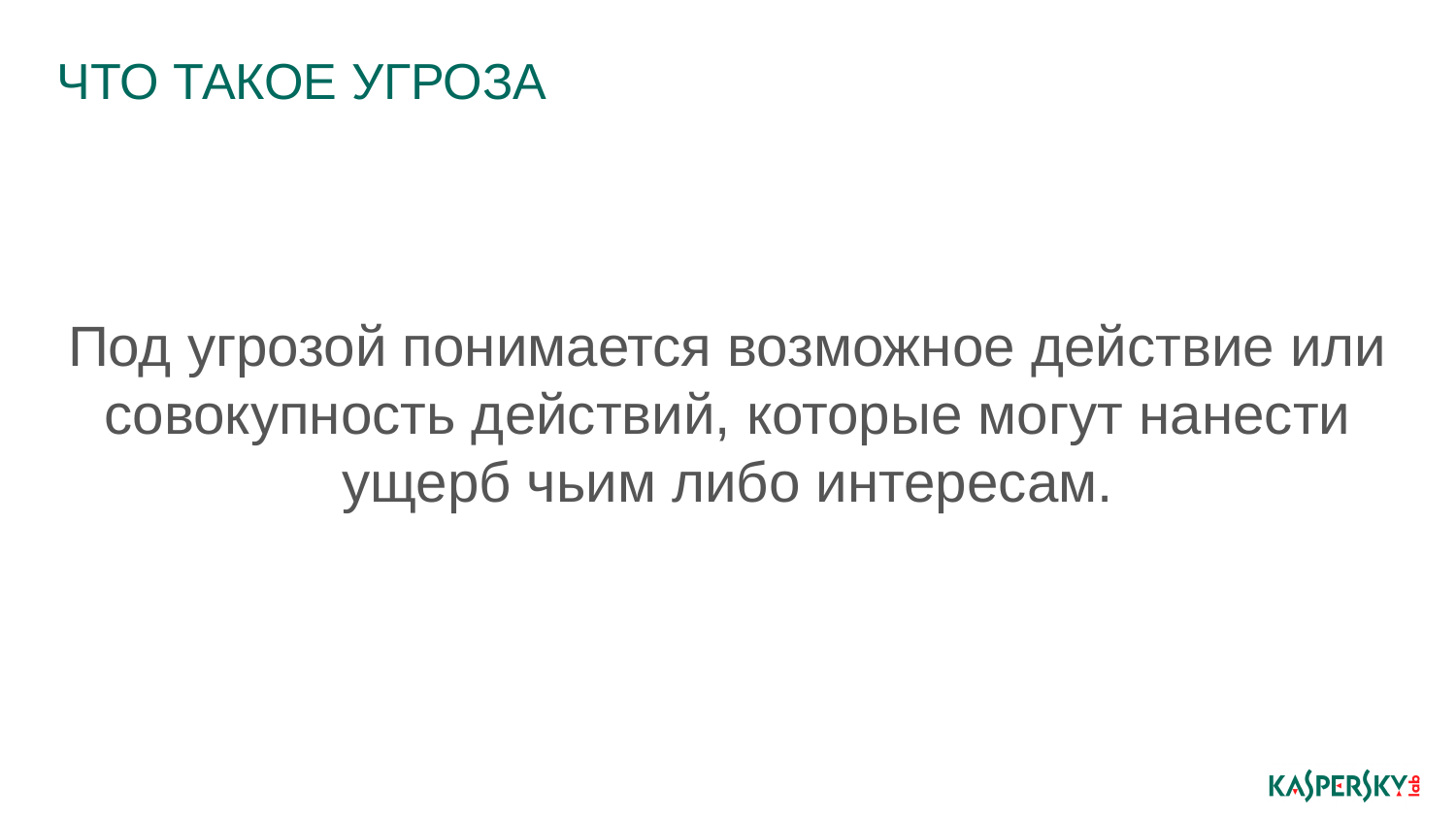

# Что такое угроза

Под угрозой понимается возможное действие или совокупность действий, которые могут нанести ущерб чьим либо интересам.